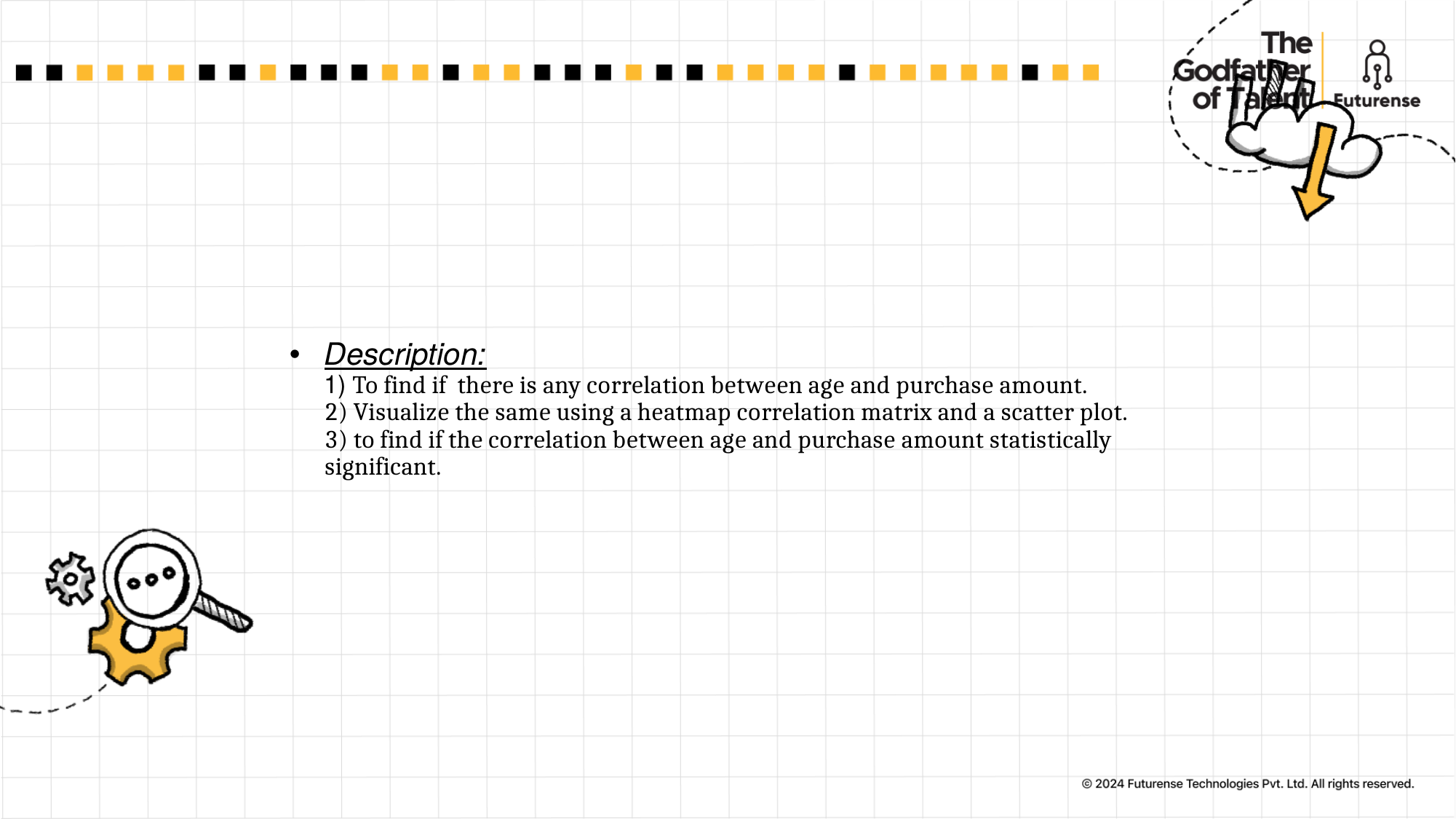

# Description: 1) To find if  there is any correlation between age and purchase amount. 2) Visualize the same using a heatmap correlation matrix and a scatter plot. 3) to find if the correlation between age and purchase amount statistically significant.